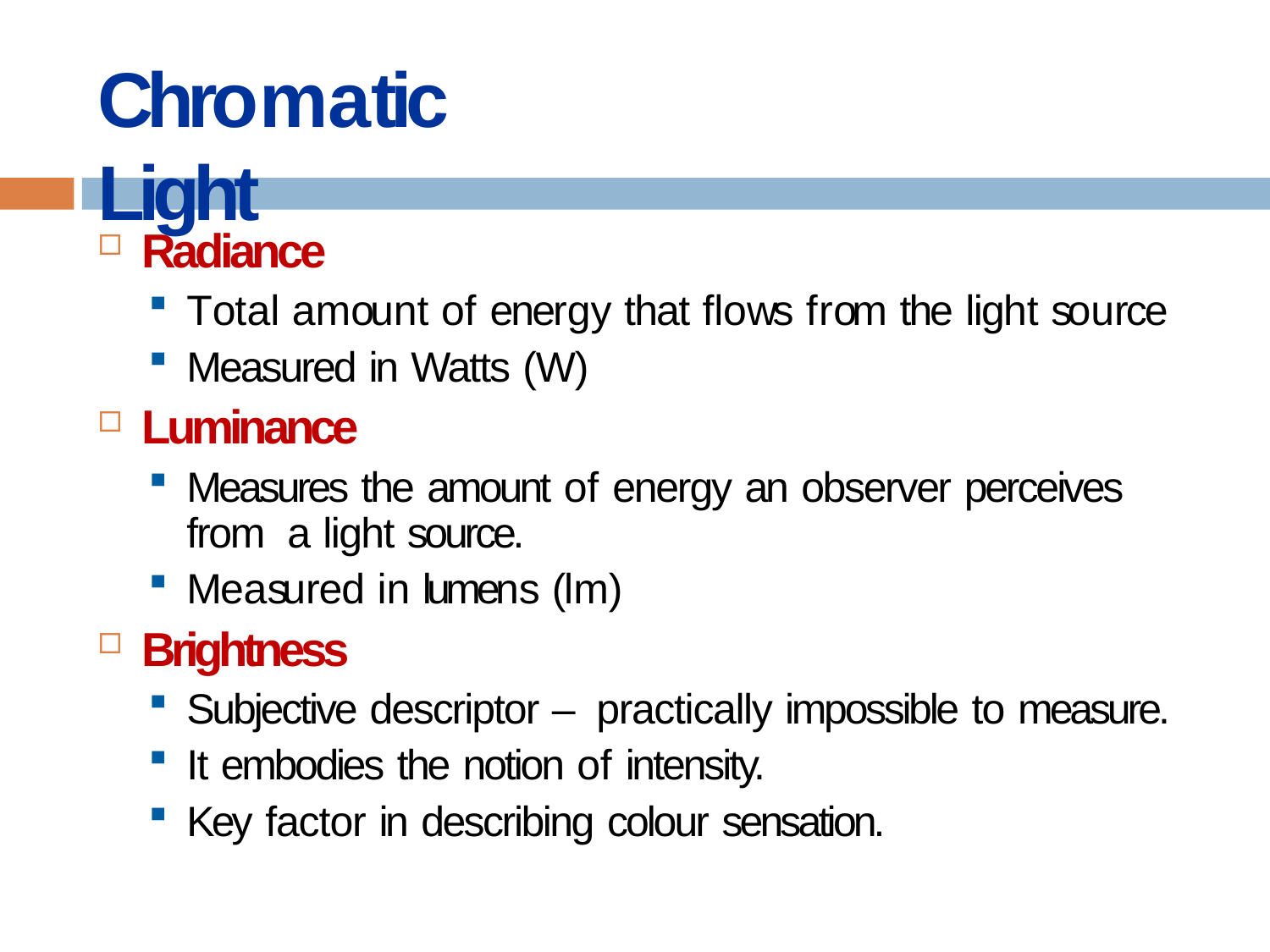

# Chromatic Light
Radiance
Total amount of energy that flows from the light source
Measured in Watts (W)
Luminance
Measures the amount of energy an observer perceives from  a light source.
Measured in lumens (lm)
Brightness
Subjective descriptor – practically impossible to measure.
It embodies the notion of intensity.
Key factor in describing colour sensation.